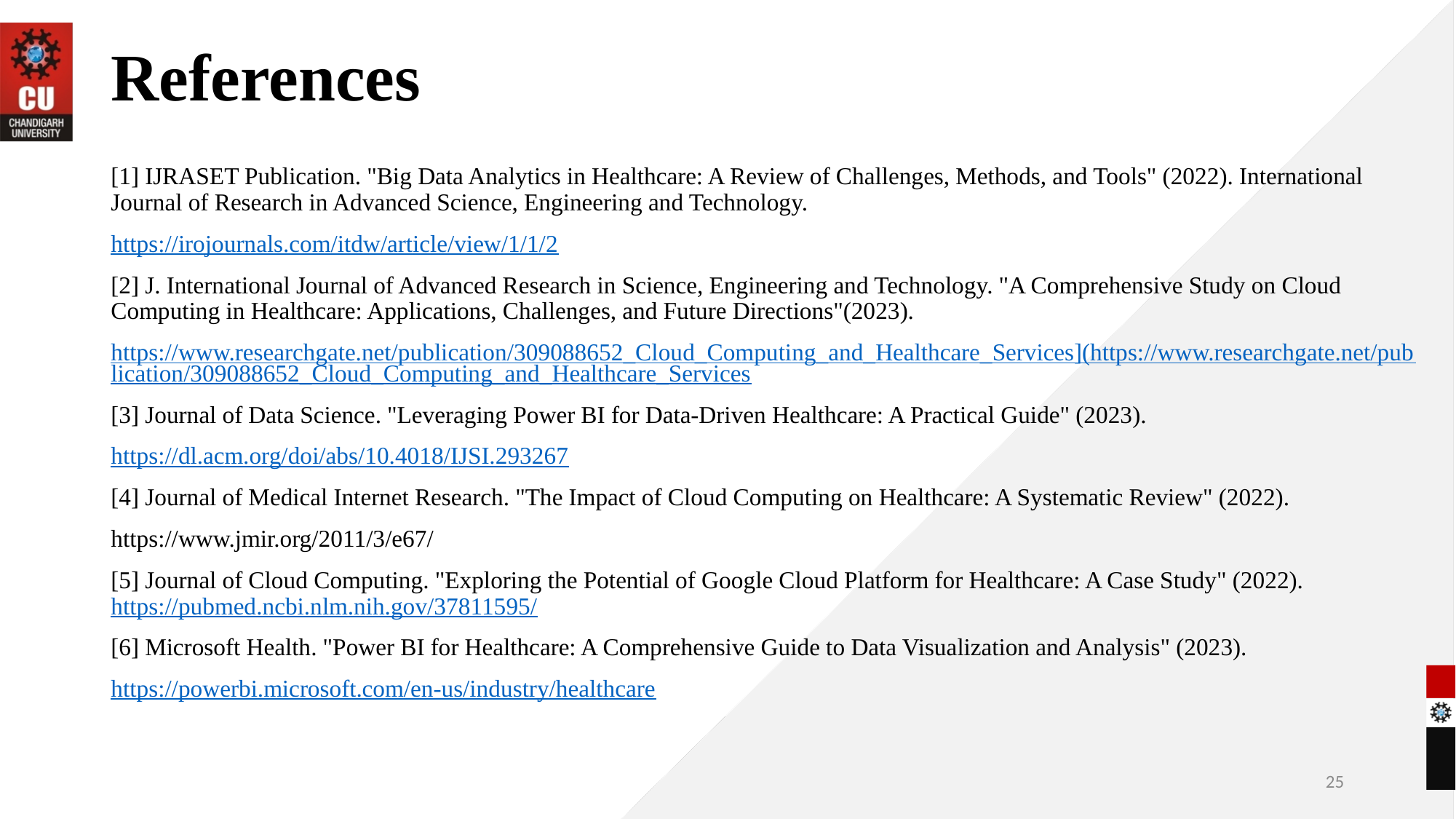

# References
[1] IJRASET Publication. "Big Data Analytics in Healthcare: A Review of Challenges, Methods, and Tools" (2022). International Journal of Research in Advanced Science, Engineering and Technology.
https://irojournals.com/itdw/article/view/1/1/2
[2] J. International Journal of Advanced Research in Science, Engineering and Technology. "A Comprehensive Study on Cloud Computing in Healthcare: Applications, Challenges, and Future Directions"(2023).
https://www.researchgate.net/publication/309088652_Cloud_Computing_and_Healthcare_Services](https://www.researchgate.net/publication/309088652_Cloud_Computing_and_Healthcare_Services
[3] Journal of Data Science. "Leveraging Power BI for Data-Driven Healthcare: A Practical Guide" (2023).
https://dl.acm.org/doi/abs/10.4018/IJSI.293267
[4] Journal of Medical Internet Research. "The Impact of Cloud Computing on Healthcare: A Systematic Review" (2022).
https://www.jmir.org/2011/3/e67/
[5] Journal of Cloud Computing. "Exploring the Potential of Google Cloud Platform for Healthcare: A Case Study" (2022). https://pubmed.ncbi.nlm.nih.gov/37811595/
[6] Microsoft Health. "Power BI for Healthcare: A Comprehensive Guide to Data Visualization and Analysis" (2023).
https://powerbi.microsoft.com/en-us/industry/healthcare

25